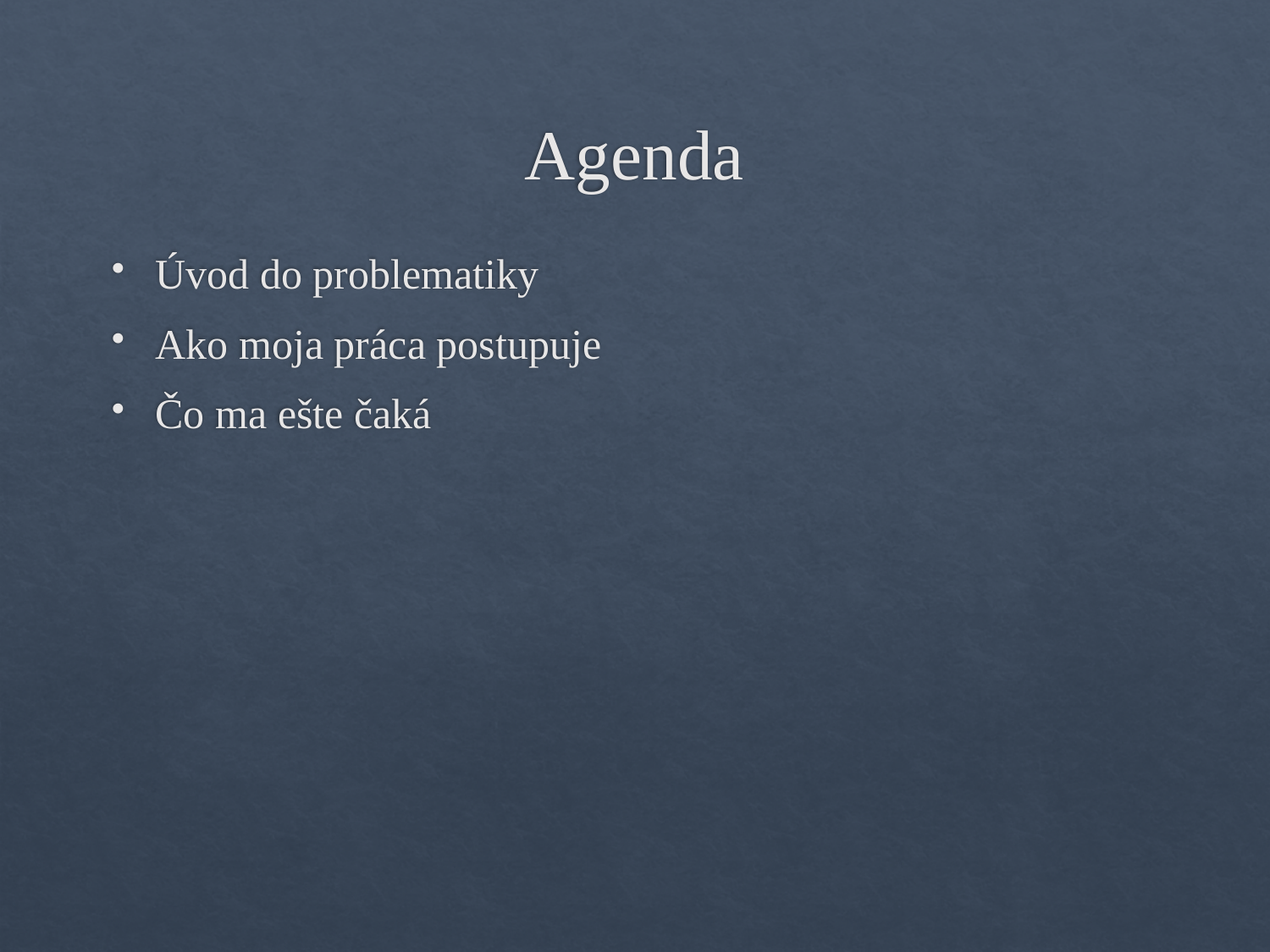

# Agenda
Úvod do problematiky
Ako moja práca postupuje
Čo ma ešte čaká